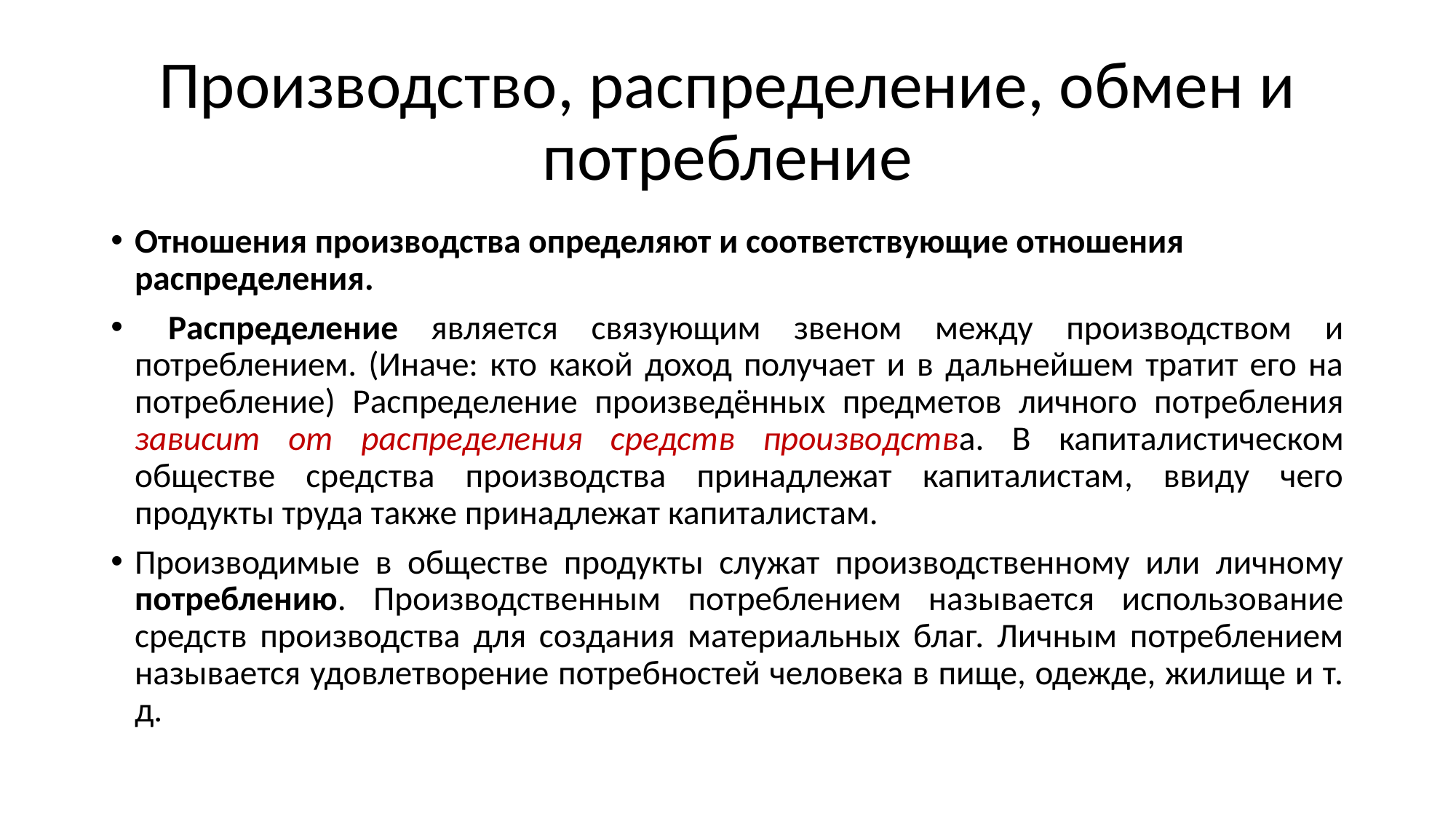

# Производство, распределение, обмен и потребление
Отношения производства определяют и соответствующие отношения распределения.
 Распределение является связующим звеном между производством и потреблением. (Иначе: кто какой доход получает и в дальнейшем тратит его на потребление) Распределение произведённых предметов личного потребления зависит от распределения средств производства. В капиталистическом обществе средства производства принадлежат капиталистам, ввиду чего продукты труда также принадлежат капиталистам.
Производимые в обществе продукты служат производственному или личному потреблению. Производственным потреблением называется использование средств производства для создания материальных благ. Личным потреблением называется удовлетворение потребностей человека в пище, одежде, жилище и т. д.